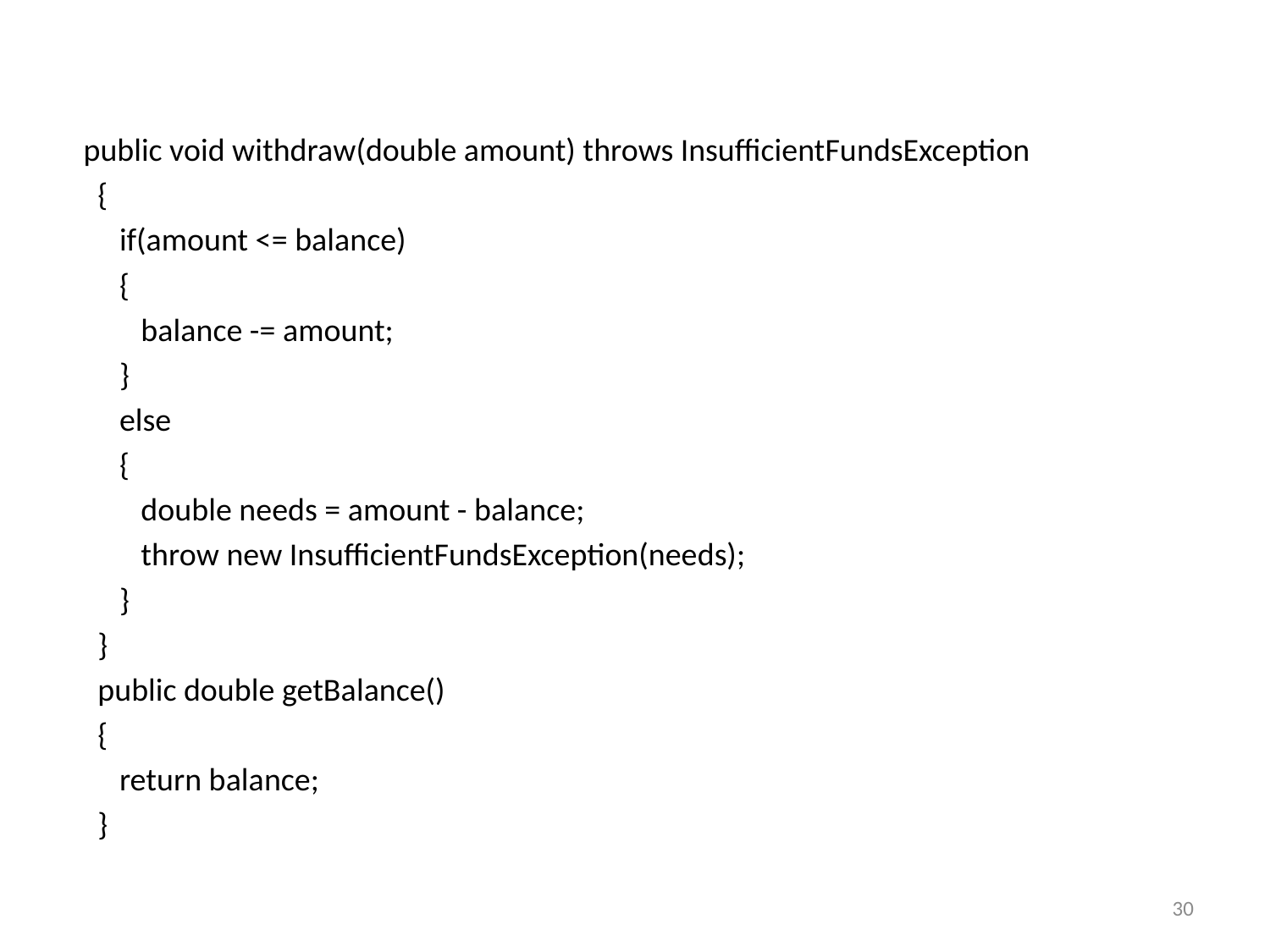

#
 public void withdraw(double amount) throws InsufficientFundsException
   {
      if(amount <= balance)
      {
         balance -= amount;
      }
      else
      {
         double needs = amount - balance;
         throw new InsufficientFundsException(needs);
      }
   }
   public double getBalance()
   {
      return balance;
   }
30